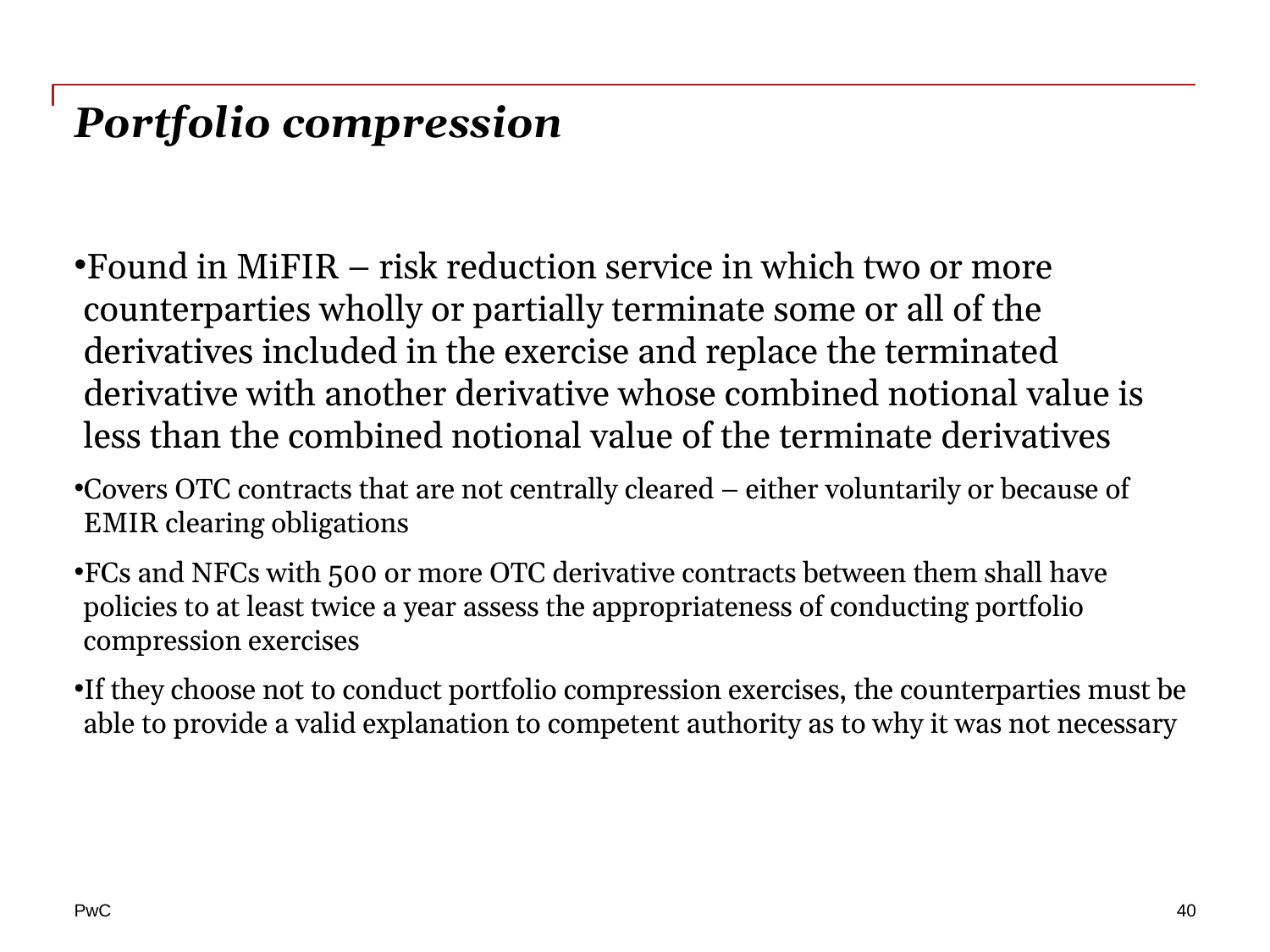

# Portfolio compression
Found in MiFIR – risk reduction service in which two or more counterparties wholly or partially terminate some or all of the derivatives included in the exercise and replace the terminated derivative with another derivative whose combined notional value is less than the combined notional value of the terminate derivatives
Covers OTC contracts that are not centrally cleared – either voluntarily or because of EMIR clearing obligations
FCs and NFCs with 500 or more OTC derivative contracts between them shall have policies to at least twice a year assess the appropriateness of conducting portfolio compression exercises
If they choose not to conduct portfolio compression exercises, the counterparties must be able to provide a valid explanation to competent authority as to why it was not necessary

40